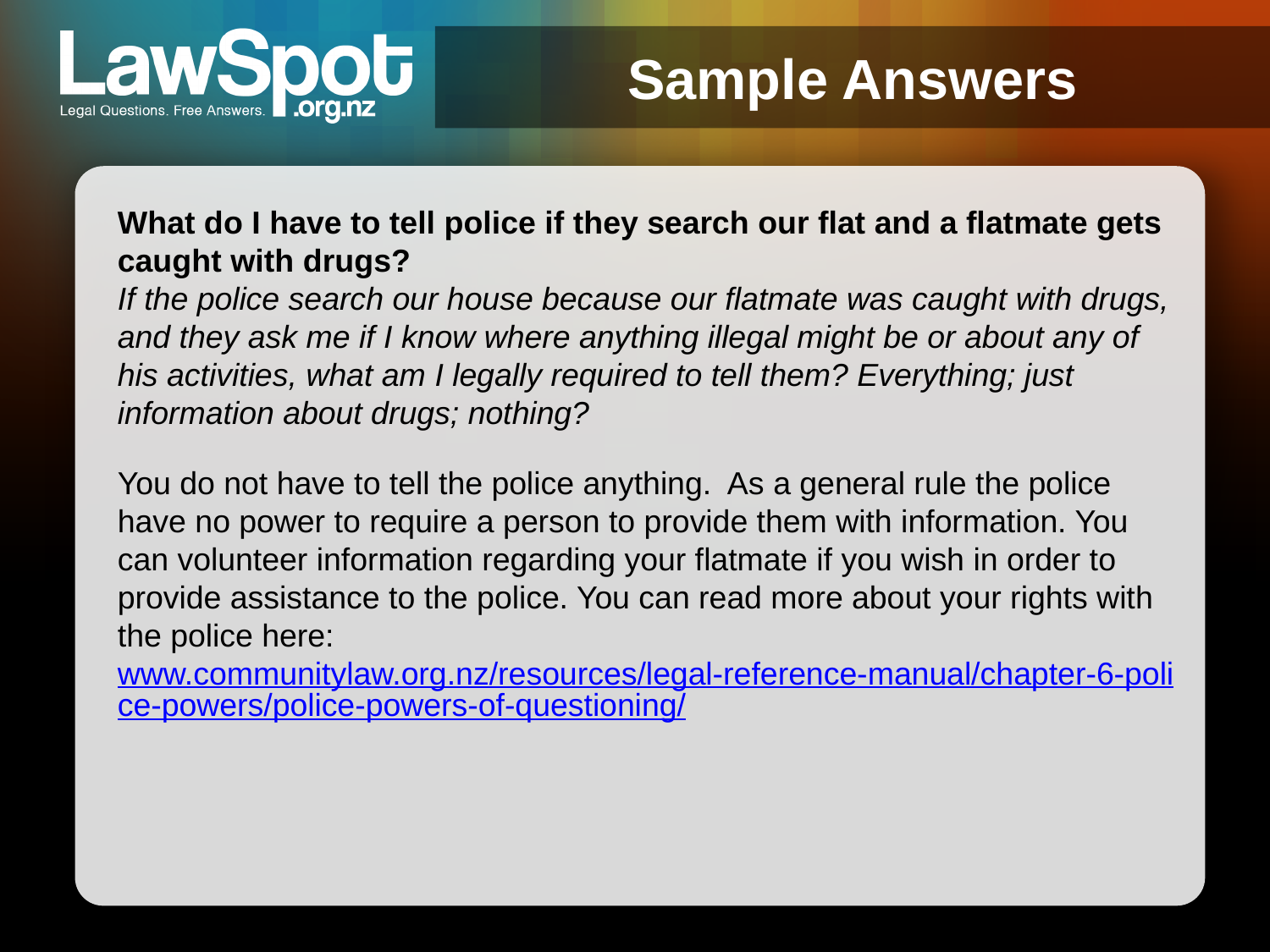

# Sample Answers
What do I have to tell police if they search our flat and a flatmate gets caught with drugs?
If the police search our house because our flatmate was caught with drugs, and they ask me if I know where anything illegal might be or about any of his activities, what am I legally required to tell them? Everything; just information about drugs; nothing?
You do not have to tell the police anything.  As a general rule the police have no power to require a person to provide them with information. You can volunteer information regarding your flatmate if you wish in order to provide assistance to the police. You can read more about your rights with the police here: www.communitylaw.org.nz/resources/legal-reference-manual/chapter-6-police-powers/police-powers-of-questioning/